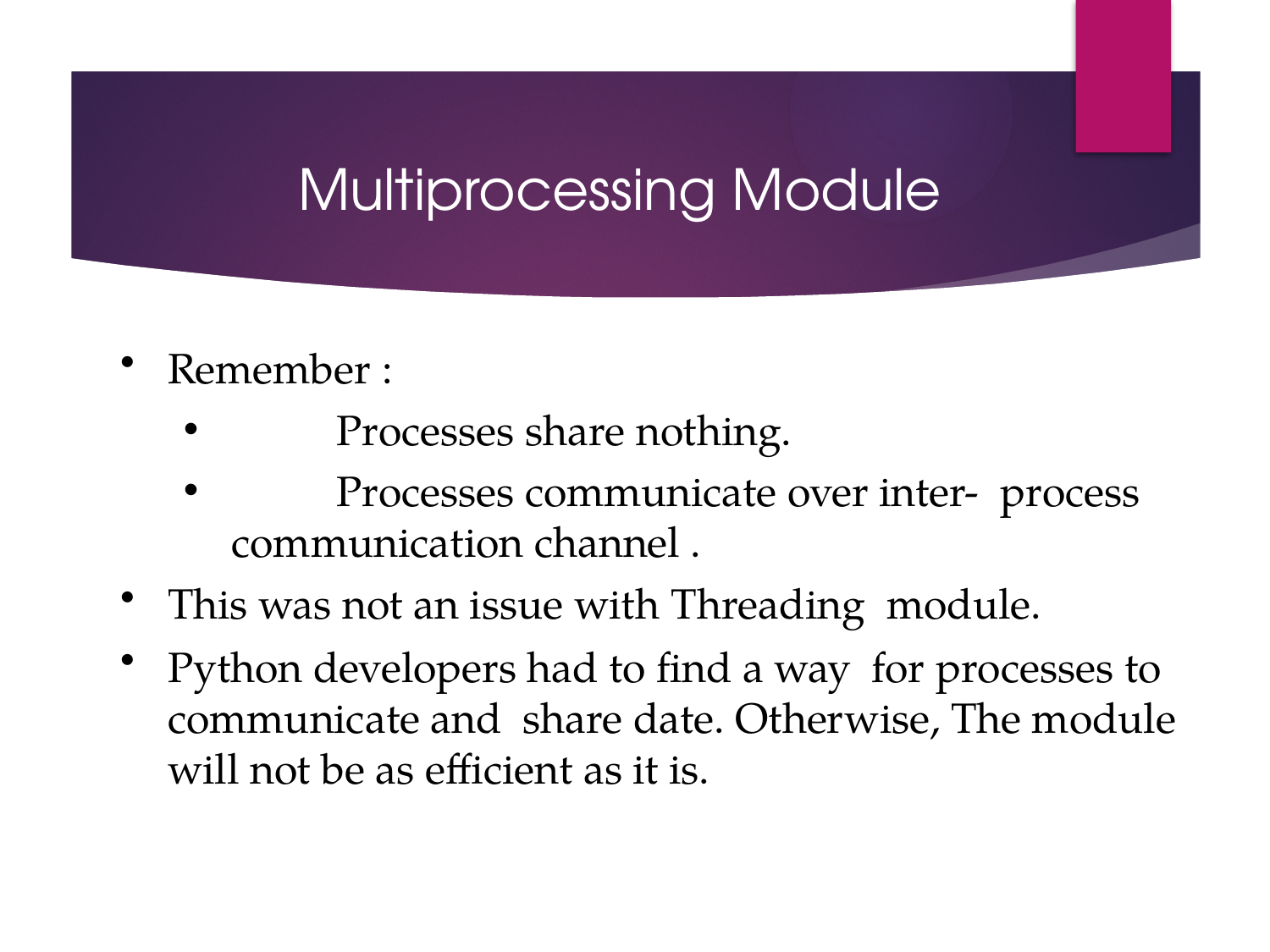

# Multiprocessing Module
Remember :
	Processes share nothing.
	Processes communicate over inter-  process communication channel .
This was not an issue with Threading  module.
Python developers had to find a way  for processes to communicate and  share date. Otherwise, The module  will not be as efficient as it is.